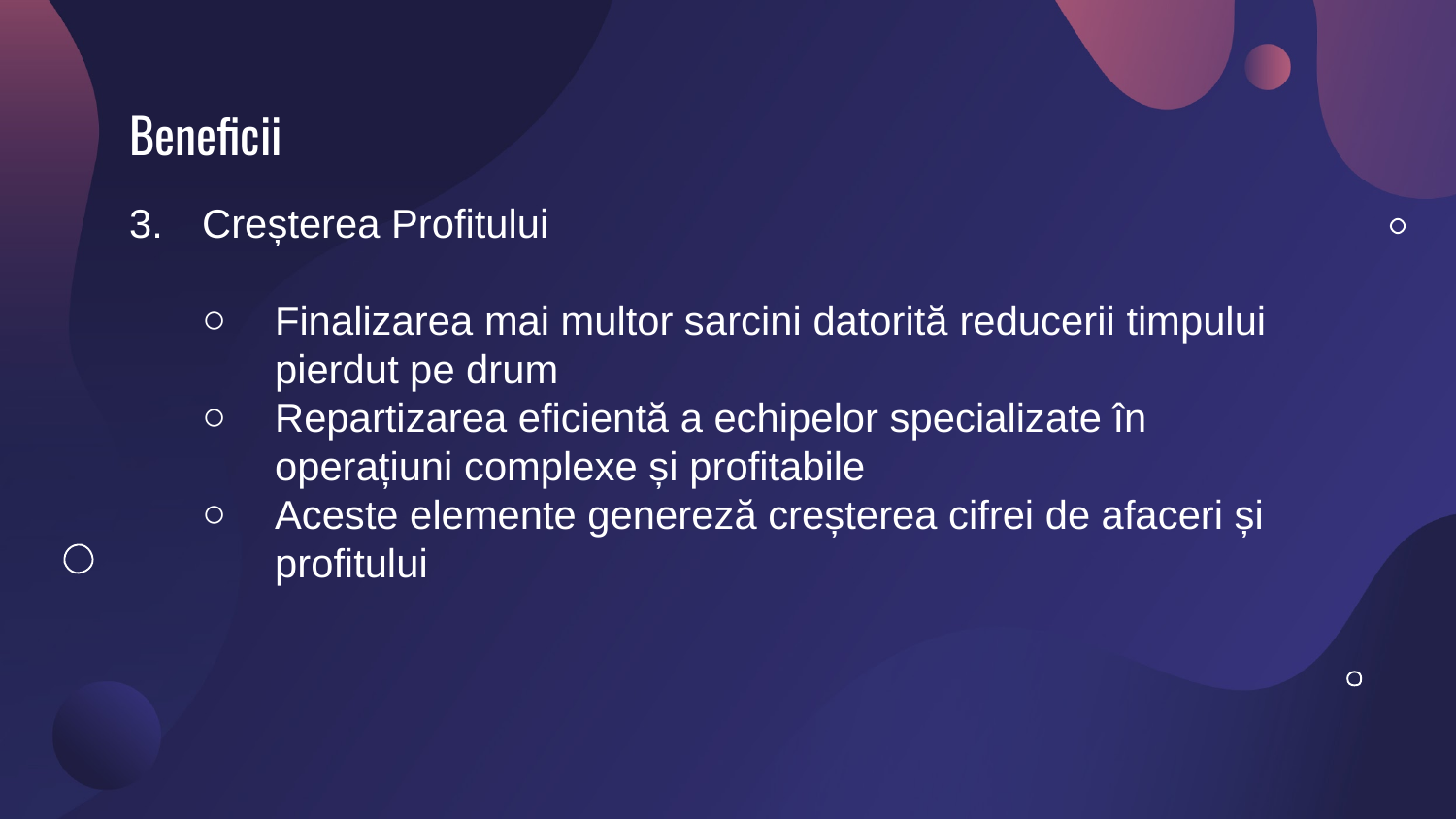

# Beneficii
Creșterea Profitului

Finalizarea mai multor sarcini datorită reducerii timpului pierdut pe drum
Repartizarea eficientă a echipelor specializate în operațiuni complexe și profitabile
Aceste elemente genereză creșterea cifrei de afaceri și profitului